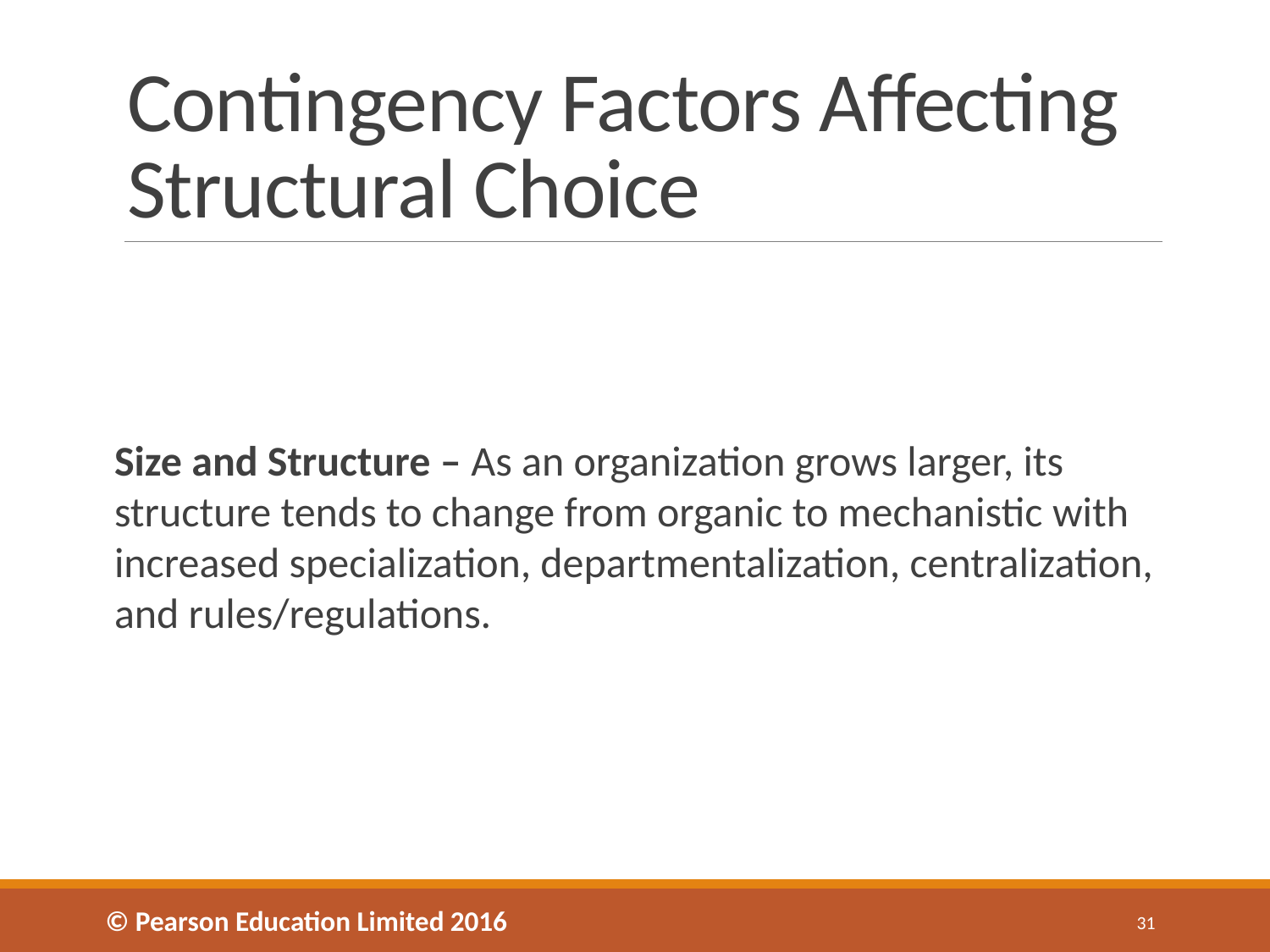

# Contingency Factors Affecting Structural Choice
Size and Structure – As an organization grows larger, its structure tends to change from organic to mechanistic with increased specialization, departmentalization, centralization, and rules/regulations.
© Pearson Education Limited 2016
31